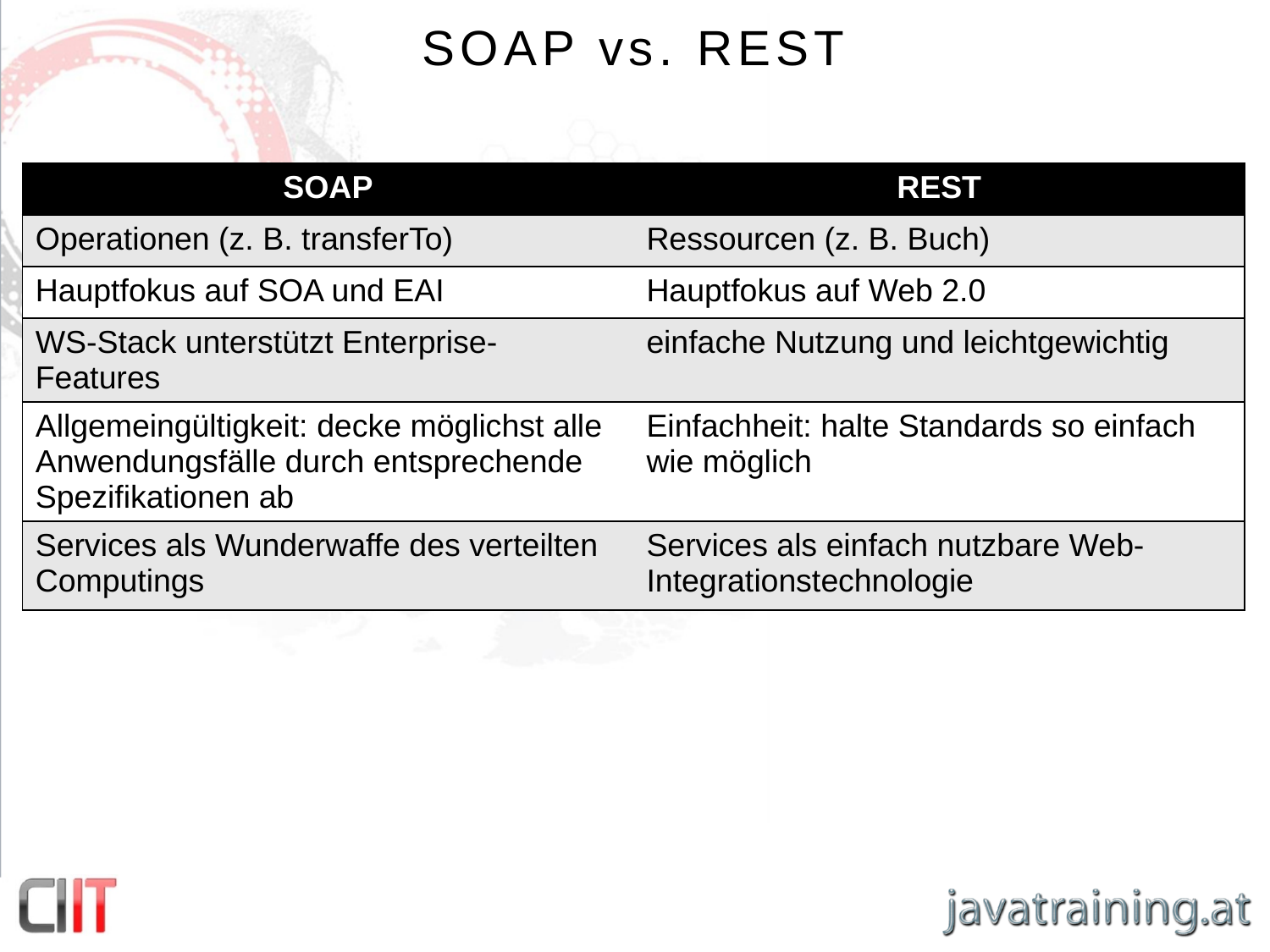

# SOAP vs. REST
| SOAP | REST |
| --- | --- |
| Operationen (z. B. transferTo) | Ressourcen (z. B. Buch) |
| Hauptfokus auf SOA und EAI | Hauptfokus auf Web 2.0 |
| WS-Stack unterstützt Enterprise-Features | einfache Nutzung und leichtgewichtig |
| Allgemeingültigkeit: decke möglichst alle Anwendungsfälle durch entsprechende Spezifikationen ab | Einfachheit: halte Standards so einfach wie möglich |
| Services als Wunderwaffe des verteilten Computings | Services als einfach nutzbare Web-Integrationstechnologie |